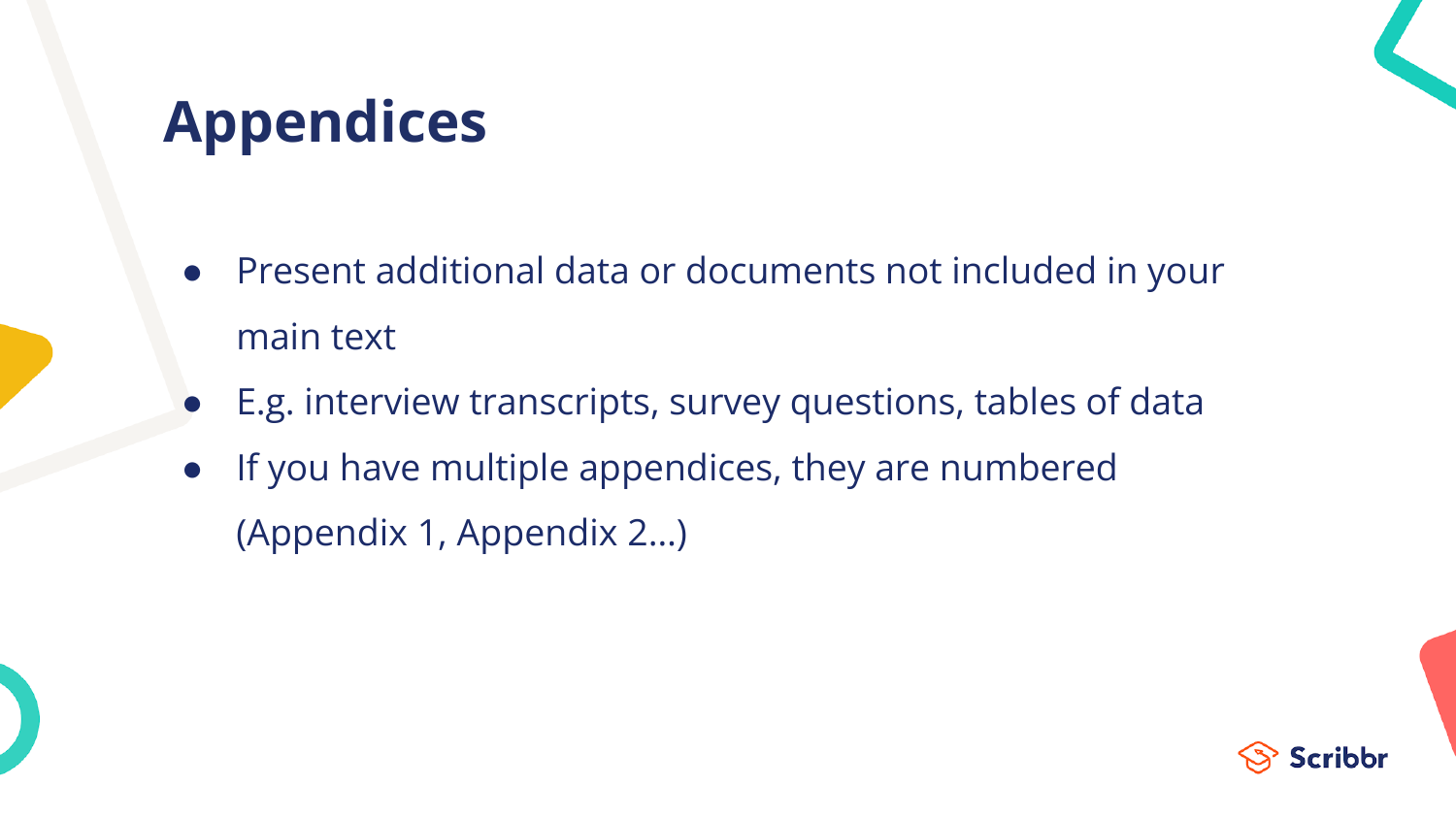

# Appendices
Present additional data or documents not included in your main text
E.g. interview transcripts, survey questions, tables of data
If you have multiple appendices, they are numbered (Appendix 1, Appendix 2…)